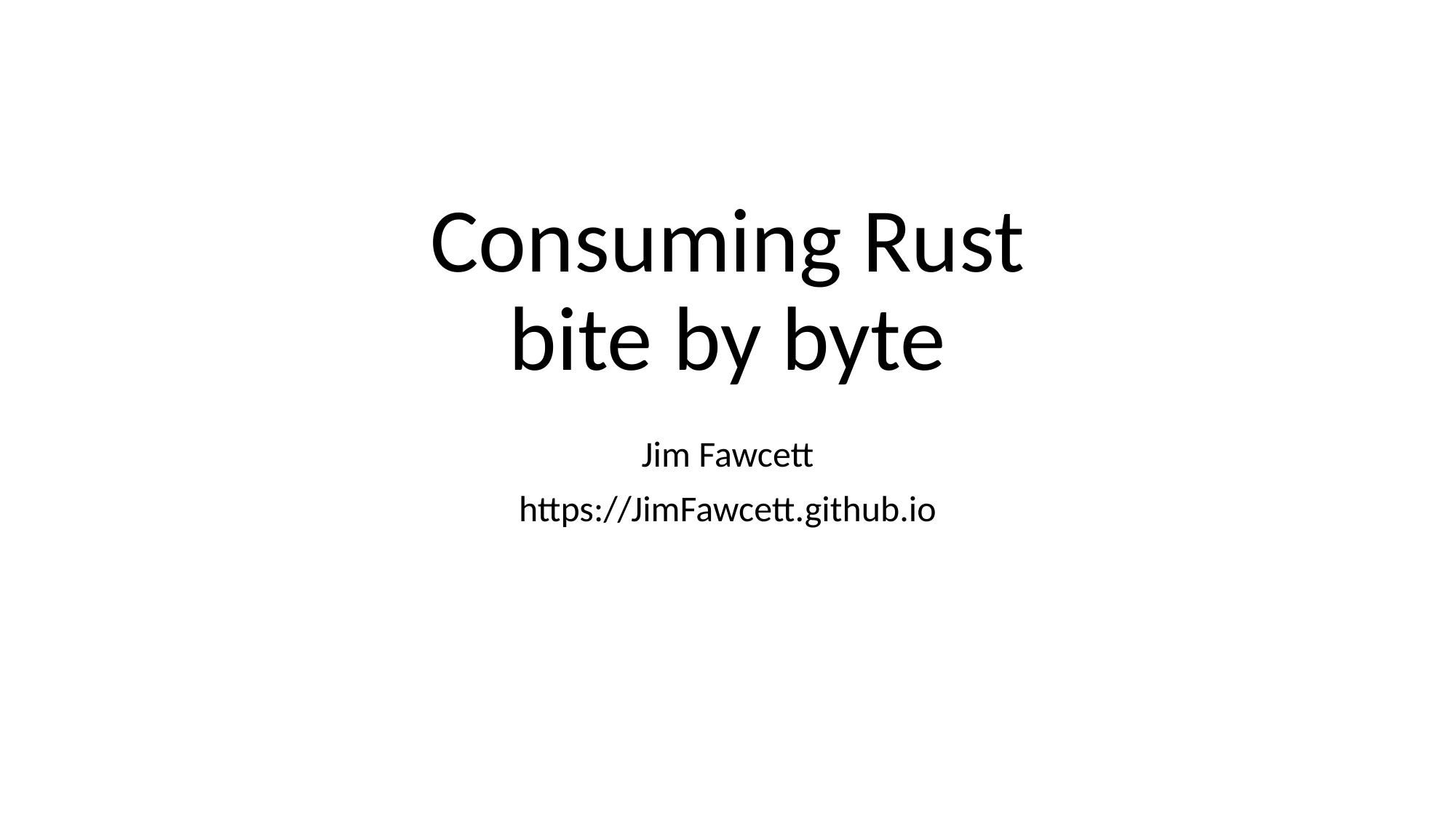

# Consuming Rust bite by byte
Jim Fawcett
https://JimFawcett.github.io